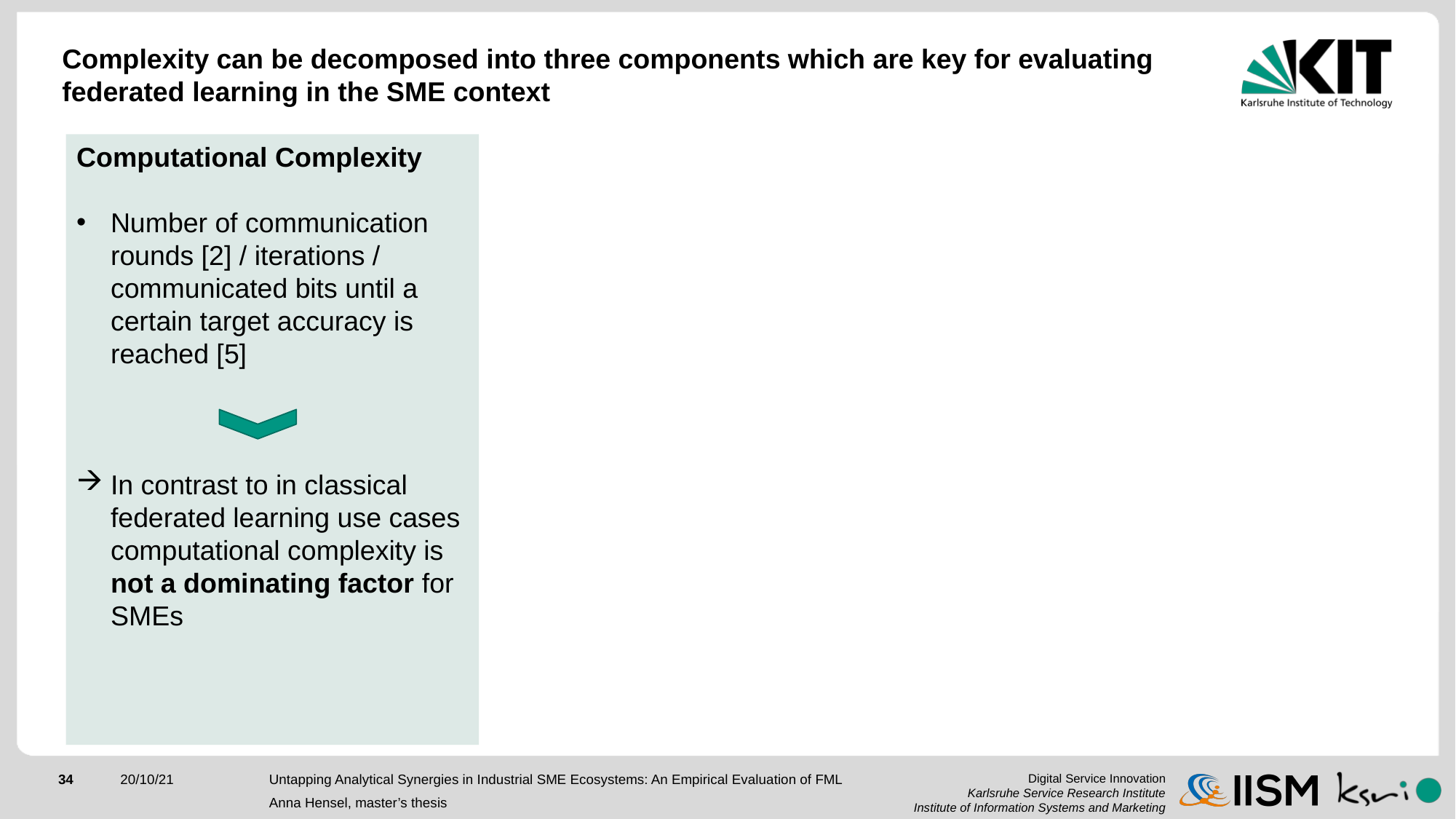

# Complexity can be decomposed into three components which are key for evaluating federated learning in the SME context
Computational Complexity

Number of communication rounds [2] / iterations / communicated bits until a certain target accuracy is reached [5]

In contrast to in classical federated learning use cases computational complexity is not a dominating factor for SMEs

Untapping Analytical Synergies in Industrial SME Ecosystems: An Empirical Evaluation of FML
Anna Hensel, master’s thesis

34
20/10/21